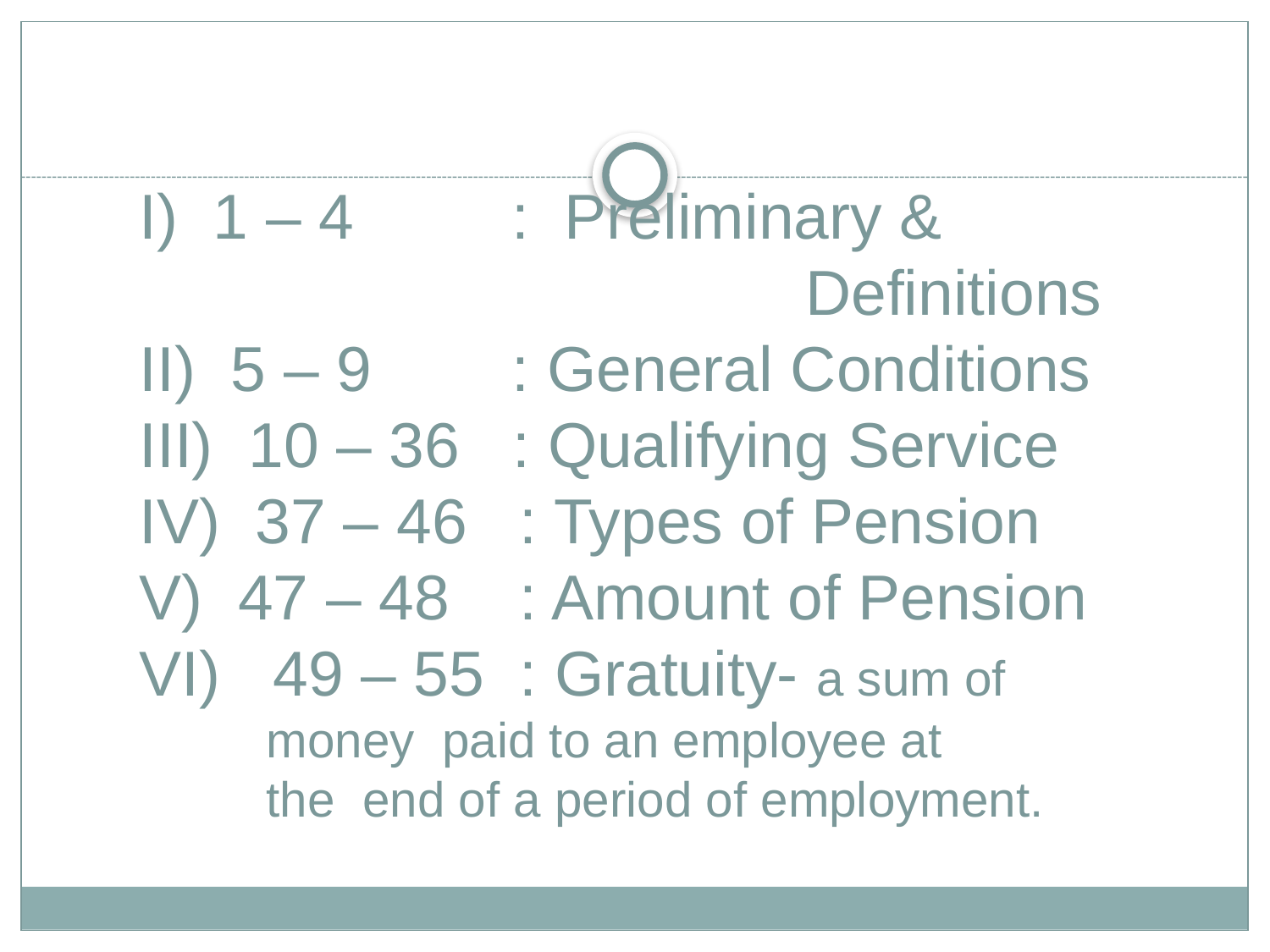

# I)  1 – 4         :  Preliminary & 						         Definitions II)  5 – 9        : General Conditions III)  10 – 36   : Qualifying Service IV)  37 – 46   : Types of Pension V)  47 – 48    : Amount of Pension VI)   49 – 55  : Gratuity- a sum of 			money  paid to an employee at 			the  end of a period of employment.